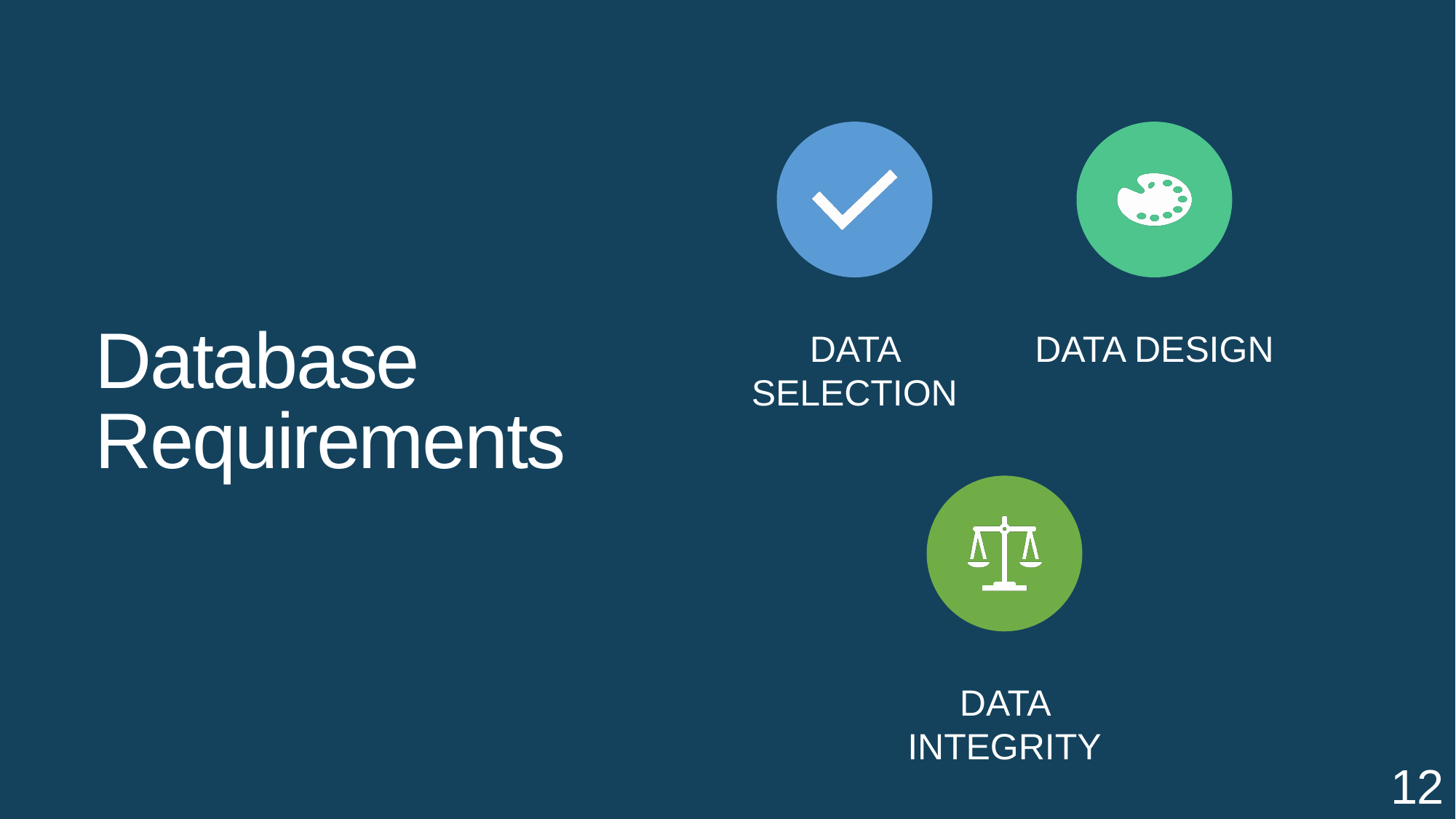

# Database Requirements
DATA Selection
DATA Design
DATA Integrity
12